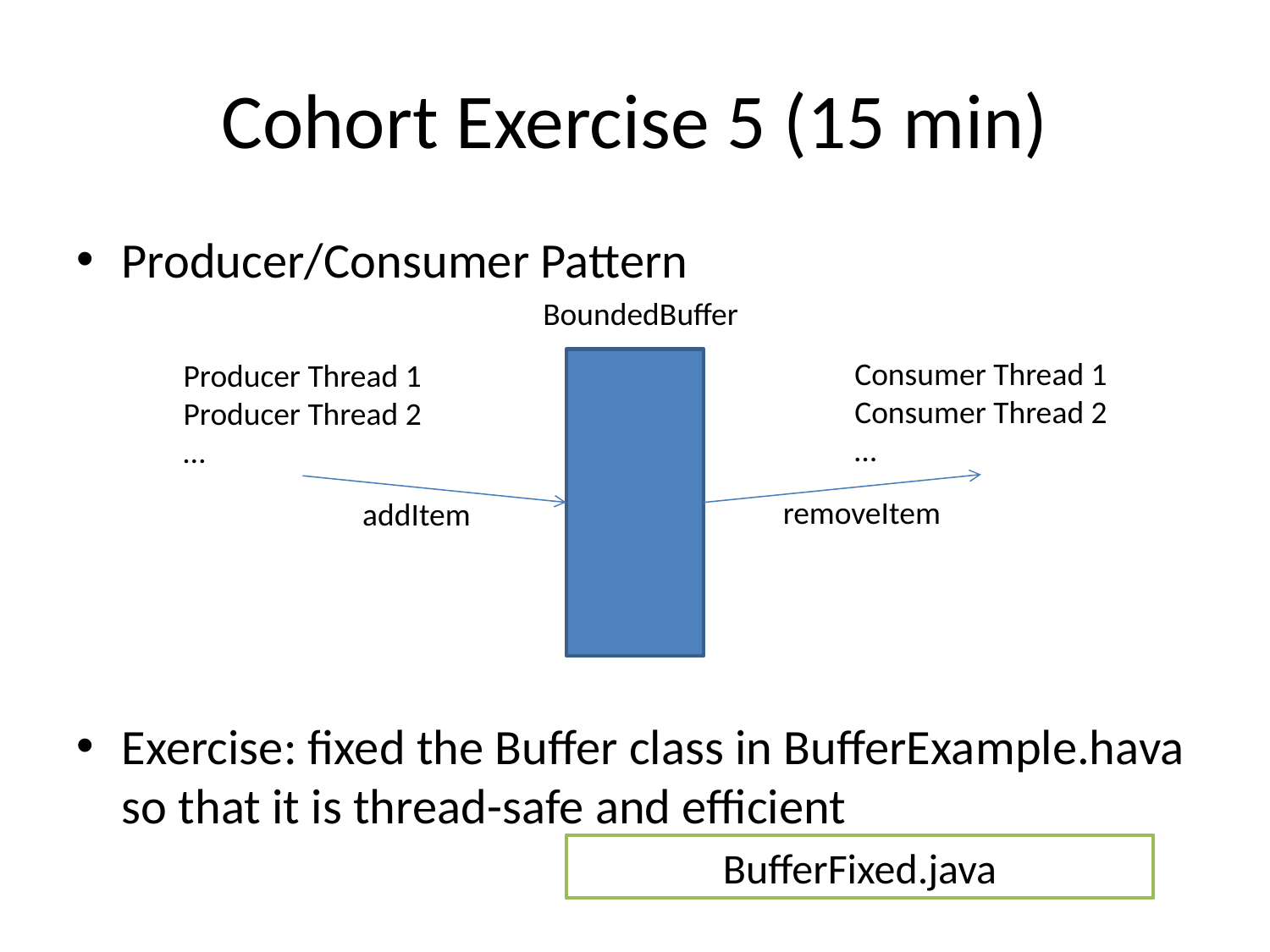

# Cohort Exercise 5 (15 min)
Producer/Consumer Pattern

Exercise: fixed the Buffer class in BufferExample.hava so that it is thread-safe and efficient
BoundedBuffer
Consumer Thread 1
Consumer Thread 2
…
Producer Thread 1
Producer Thread 2
…

removeItem
addItem
BufferFixed.java